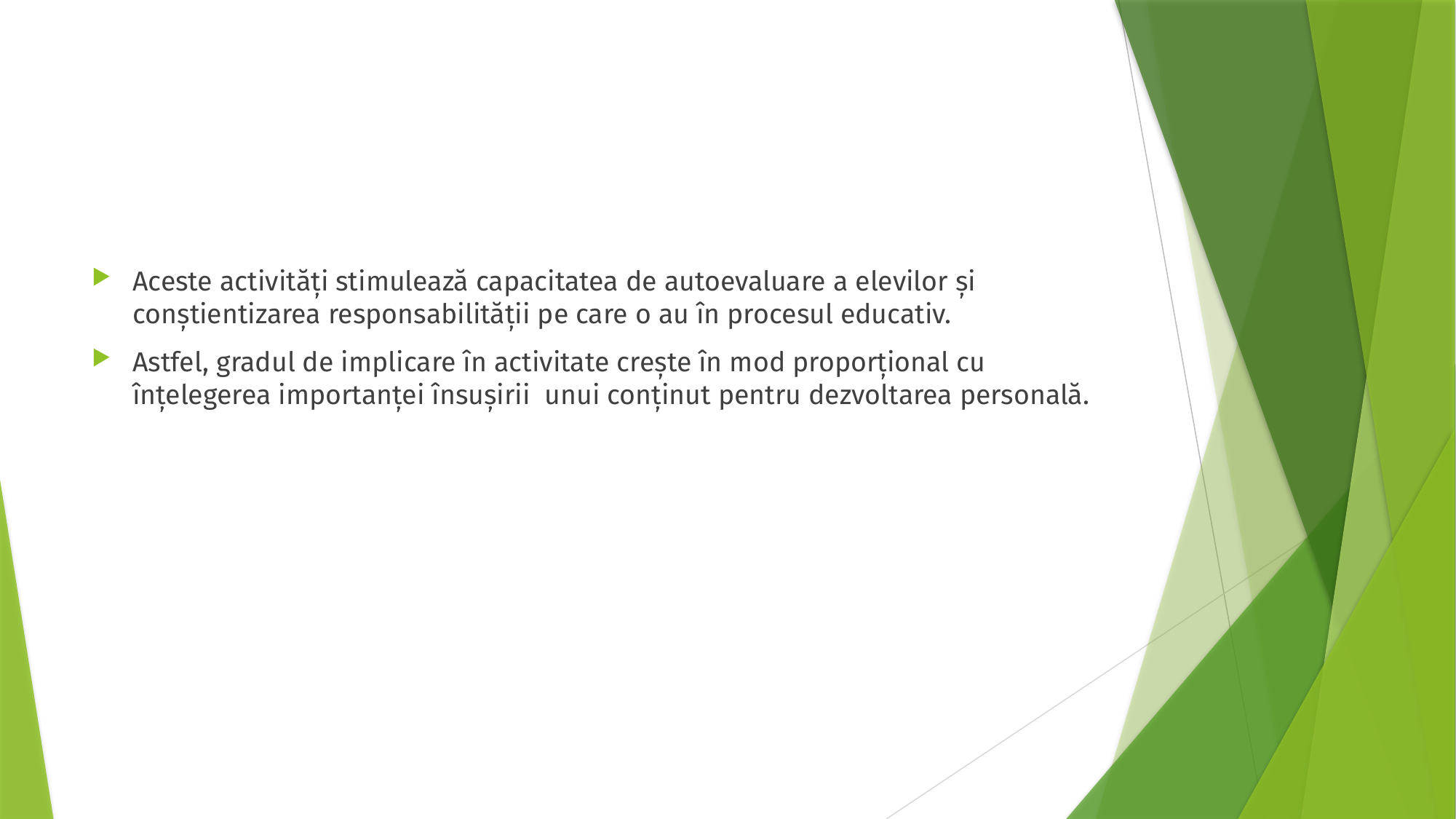

Aceste activități stimulează capacitatea de autoevaluare a elevilor și conștientizarea responsabilității pe care o au în procesul educativ.
Astfel, gradul de implicare în activitate crește în mod proporțional cu înțelegerea importanței însușirii  unui conținut pentru dezvoltarea personală.